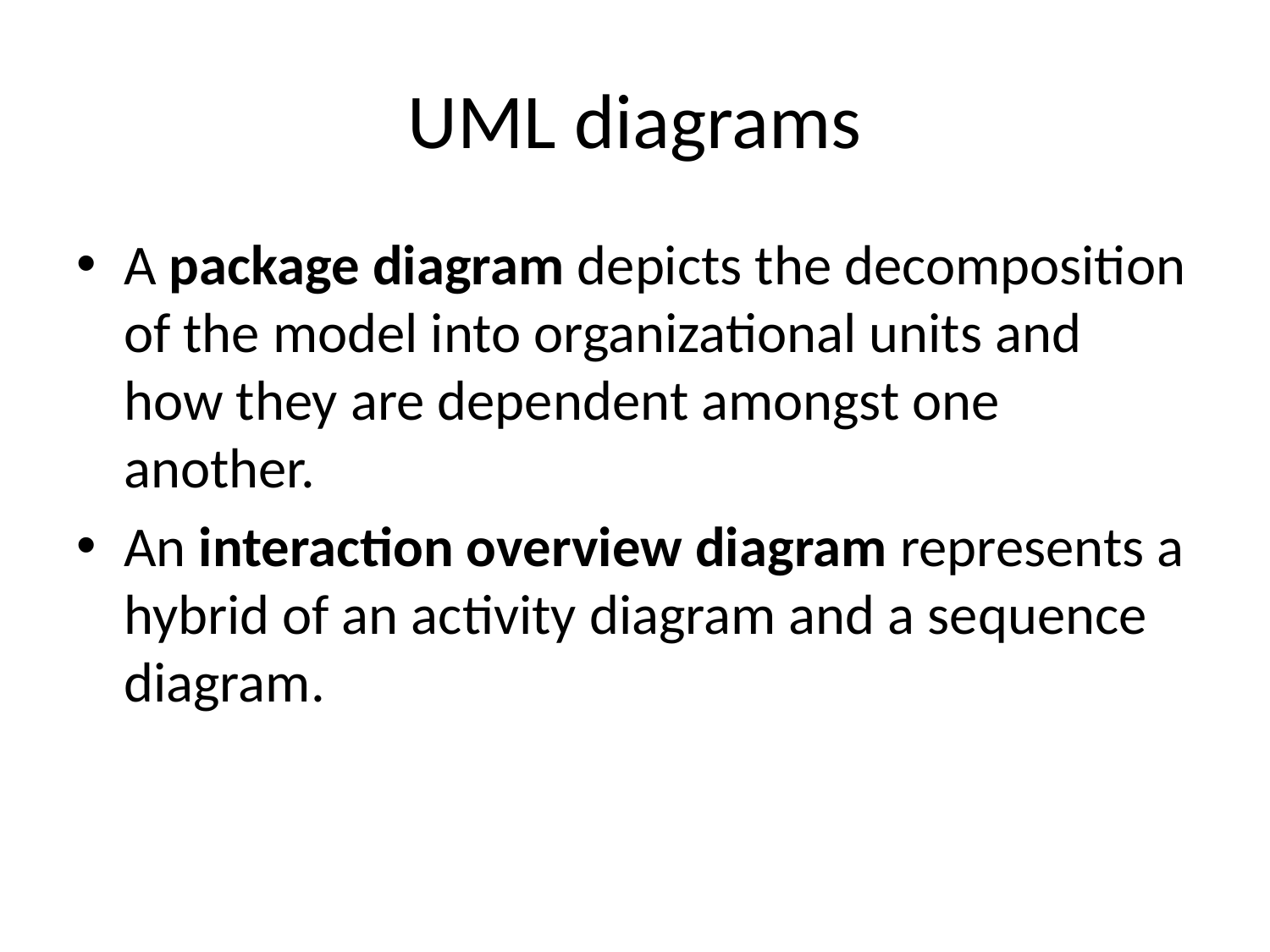

# UML diagrams
A package diagram depicts the decomposition of the model into organizational units and how they are dependent amongst one another.
An interaction overview diagram represents a hybrid of an activity diagram and a sequence diagram.